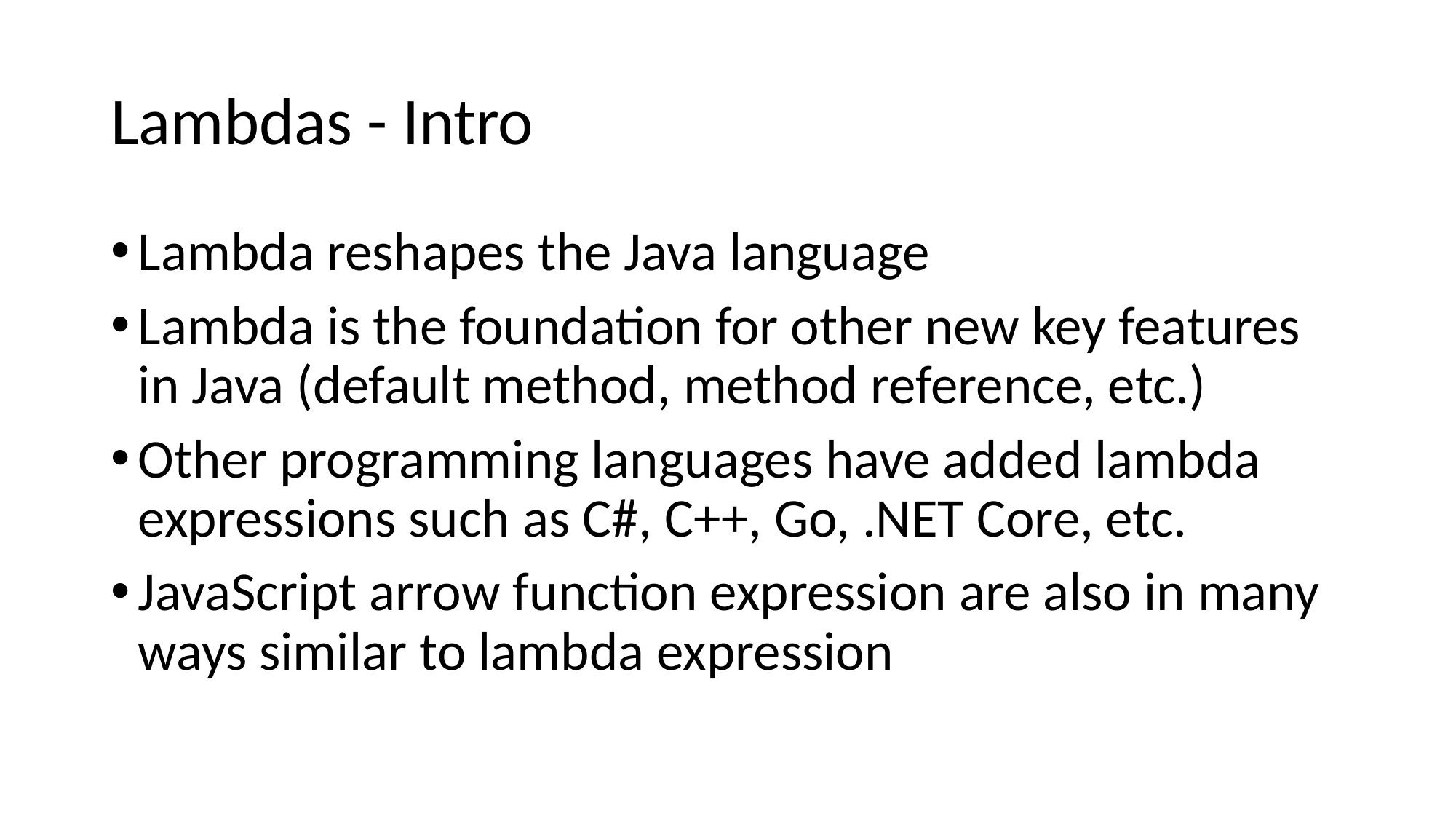

# Lambdas - Intro
Lambda reshapes the Java language
Lambda is the foundation for other new key features in Java (default method, method reference, etc.)
Other programming languages have added lambda expressions such as C#, C++, Go, .NET Core, etc.
JavaScript arrow function expression are also in many ways similar to lambda expression